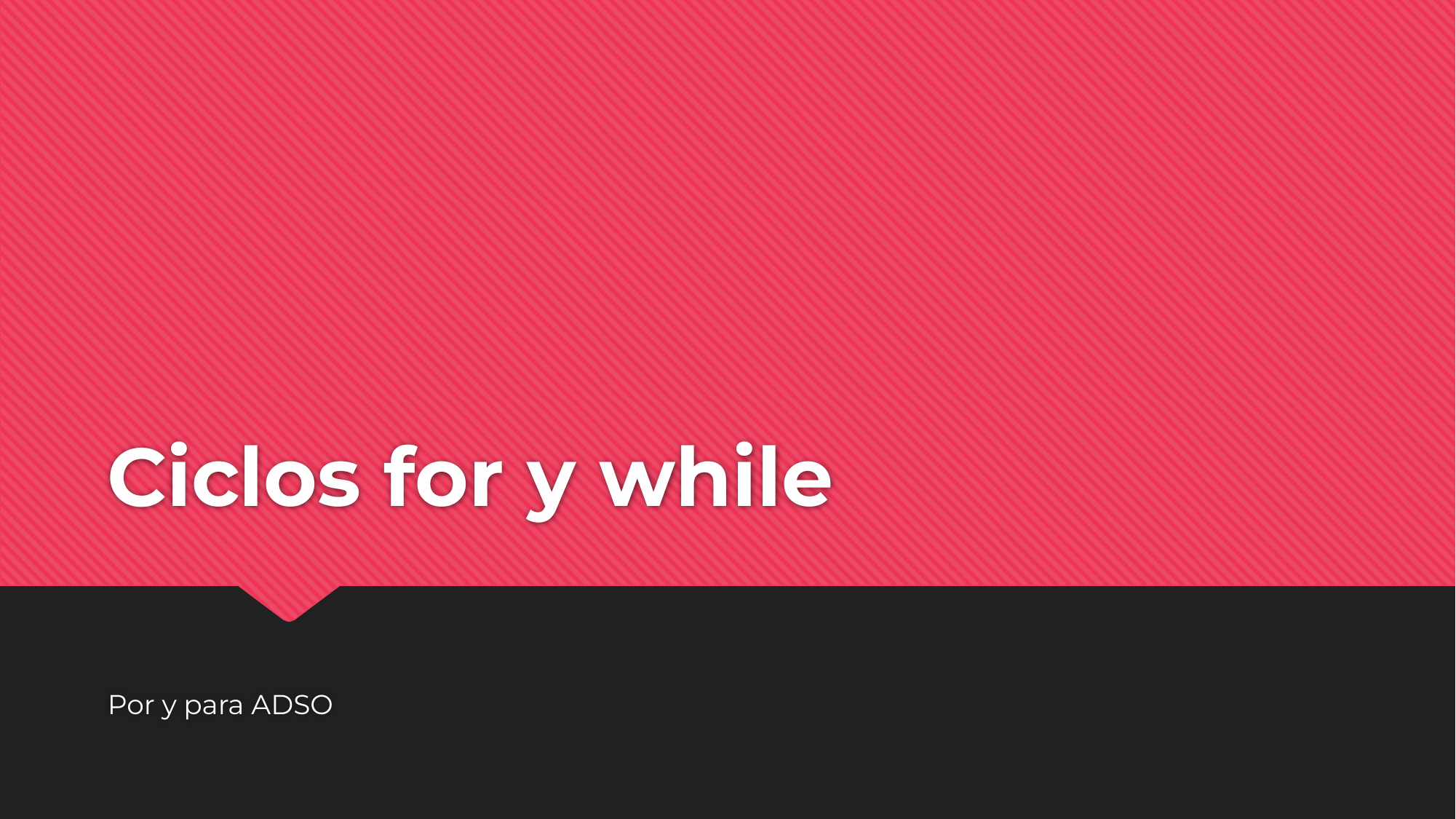

# Ciclos for y while
Por y para ADSO